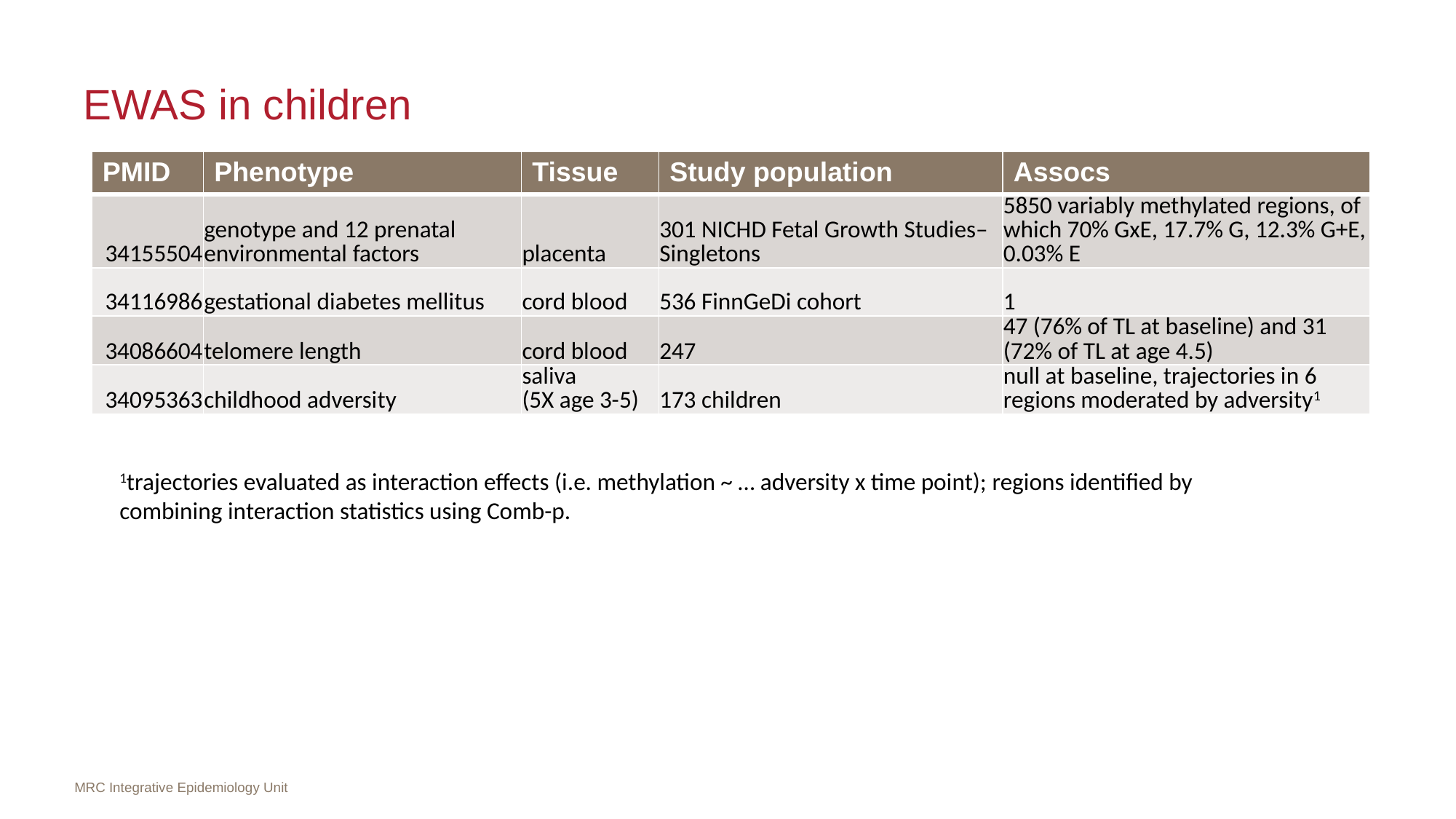

# EWAS in children
| PMID | Phenotype | Tissue | Study population | Assocs |
| --- | --- | --- | --- | --- |
| 34155504 | genotype and 12 prenatal environmental factors | placenta | 301 NICHD Fetal Growth Studies–Singletons | 5850 variably methylated regions, of which 70% GxE, 17.7% G, 12.3% G+E, 0.03% E |
| 34116986 | gestational diabetes mellitus | cord blood | 536 FinnGeDi cohort | 1 |
| 34086604 | telomere length | cord blood | 247 | 47 (76% of TL at baseline) and 31 (72% of TL at age 4.5) |
| 34095363 | childhood adversity | saliva (5X age 3-5) | 173 children | null at baseline, trajectories in 6 regions moderated by adversity1 |
1trajectories evaluated as interaction effects (i.e. methylation ~ … adversity x time point); regions identified by combining interaction statistics using Comb-p.